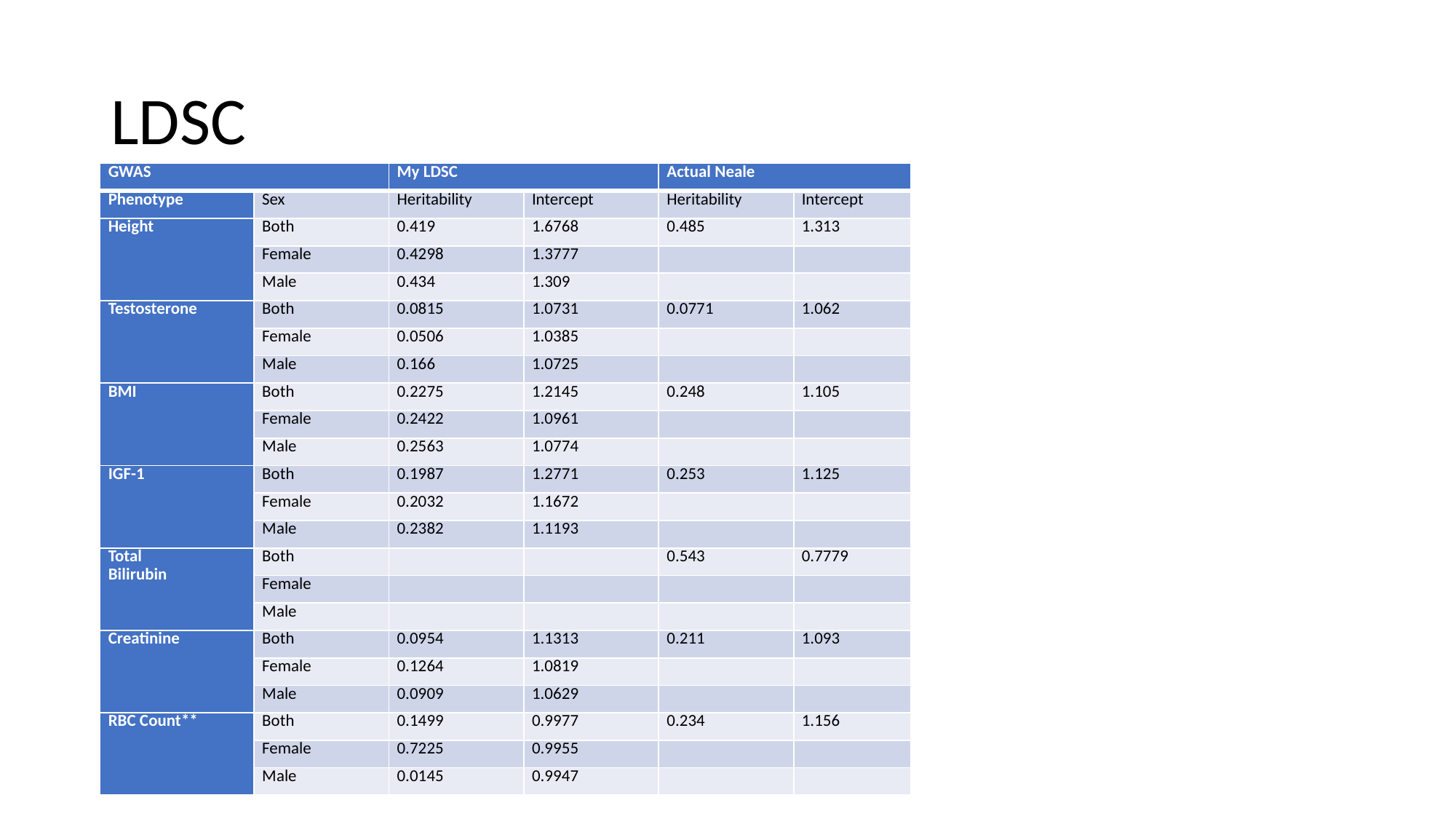

# LDSC
| GWAS |  | My LDSC |  | Actual Neale |  |
| --- | --- | --- | --- | --- | --- |
| Phenotype | Sex | Heritability | Intercept | Heritability | Intercept |
| Height | Both | 0.419 | 1.6768 | 0.485 | 1.313 |
|  | Female | 0.4298 | 1.3777 |  |  |
|  | Male | 0.434 | 1.309 |  |  |
| Testosterone | Both | 0.0815 | 1.0731 | 0.0771 | 1.062 |
|  | Female | 0.0506 | 1.0385 |  |  |
|  | Male | 0.166 | 1.0725 |  |  |
| BMI | Both | 0.2275 | 1.2145 | 0.248 | 1.105 |
|  | Female | 0.2422 | 1.0961 |  |  |
|  | Male | 0.2563 | 1.0774 |  |  |
| IGF-1 | Both | 0.1987 | 1.2771 | 0.253 | 1.125 |
|  | Female | 0.2032 | 1.1672 |  |  |
|  | Male | 0.2382 | 1.1193 |  |  |
| Total Bilirubin | Both |  |  | 0.543 | 0.7779 |
|  | Female |  |  |  |  |
|  | Male |  |  |  |  |
| Creatinine | Both | 0.0954 | 1.1313 | 0.211 | 1.093 |
|  | Female | 0.1264 | 1.0819 |  |  |
|  | Male | 0.0909 | 1.0629 |  |  |
| RBC Count\*\* | Both | 0.1499 | 0.9977 | 0.234 | 1.156 |
|  | Female | 0.7225 | 0.9955 |  |  |
|  | Male | 0.0145 | 0.9947 |  |  |